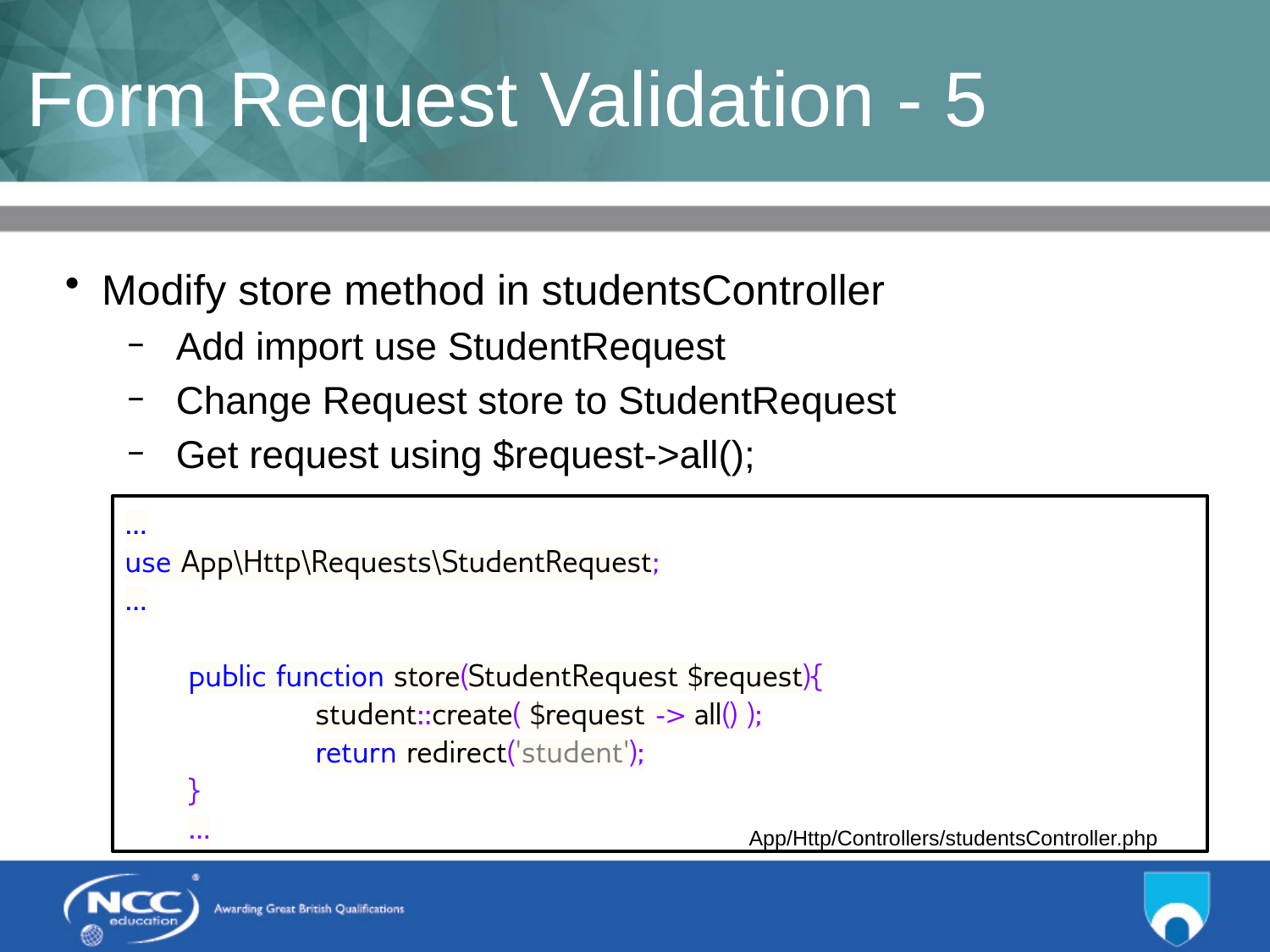

# Form Request Validation - 5
Modify store method in studentsController
Add import use StudentRequest
Change Request store to StudentRequest
Get request using $request->all();
…
use App\Http\Requests\StudentRequest;
…

public function store(StudentRequest $request){
	student::create( $request -> all() );
	return redirect('student');
}
…
App/Http/Controllers/studentsController.php